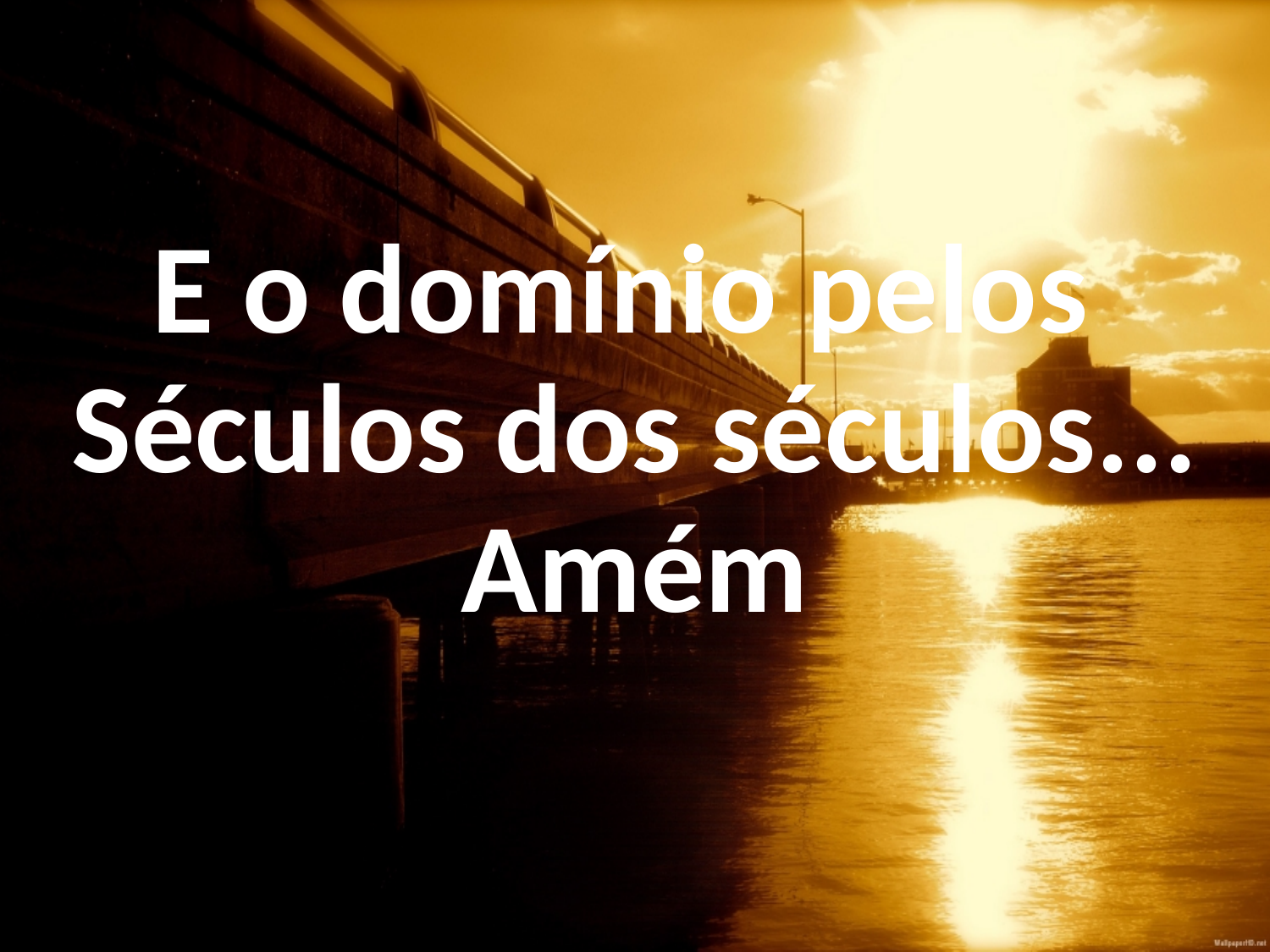

E o domínio pelos
Séculos dos séculos...
Amém